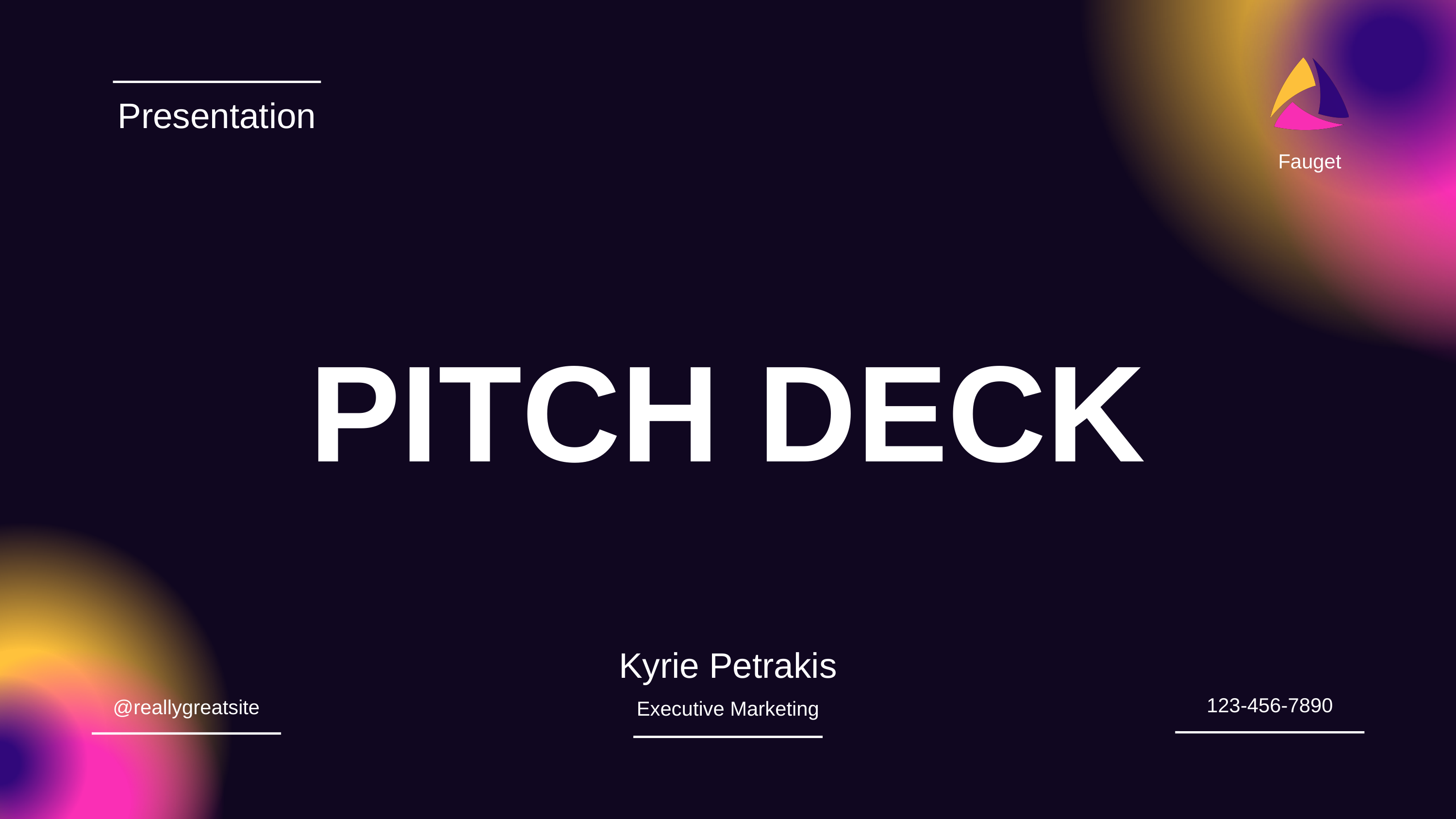

Presentation
Fauget
PITCH DECK

Kyrie Petrakis
123-456-7890
@reallygreatsite
Executive Marketing